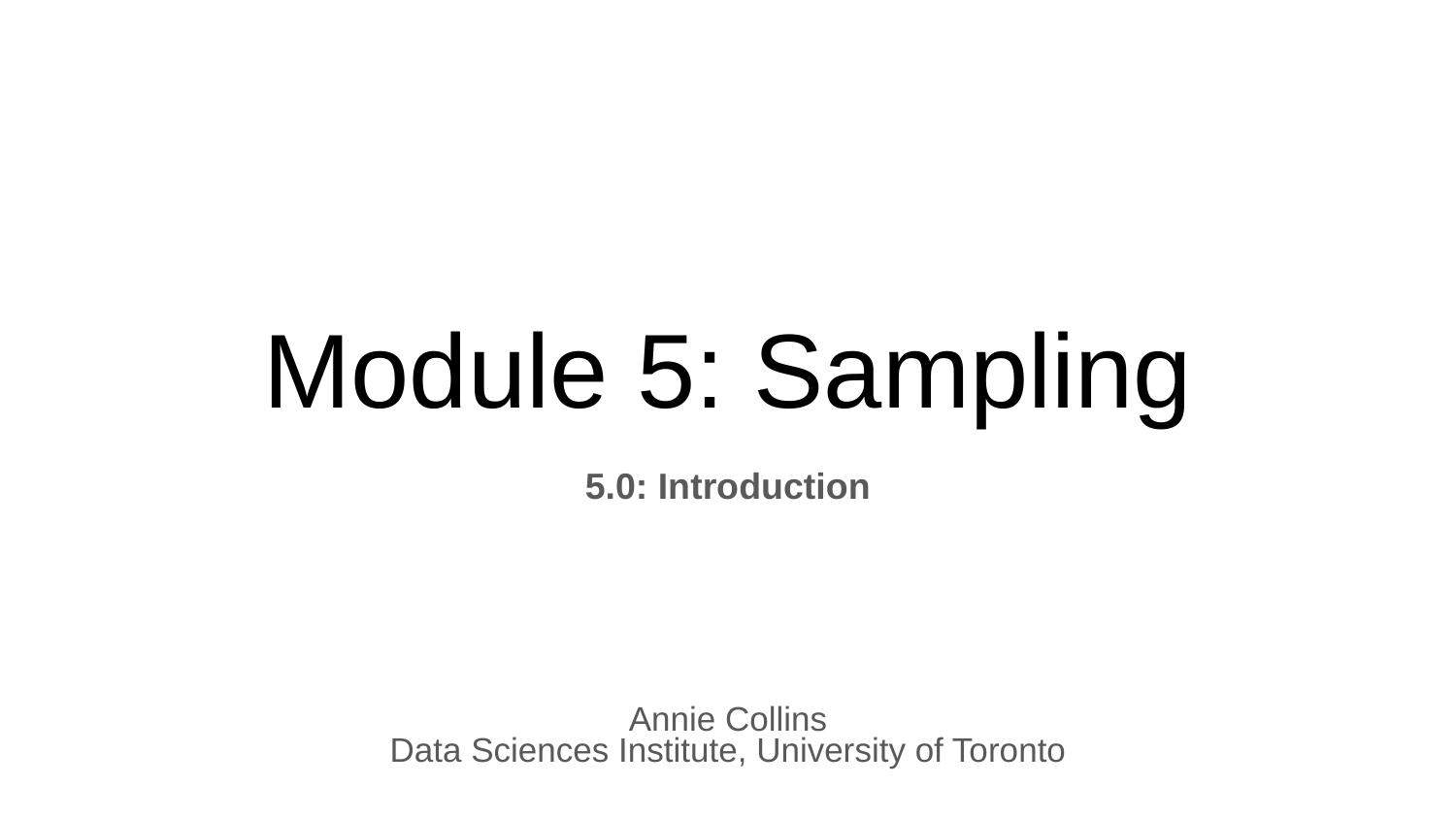

# Module 5: Sampling
5.0: Introduction
Annie Collins
Data Sciences Institute, University of Toronto